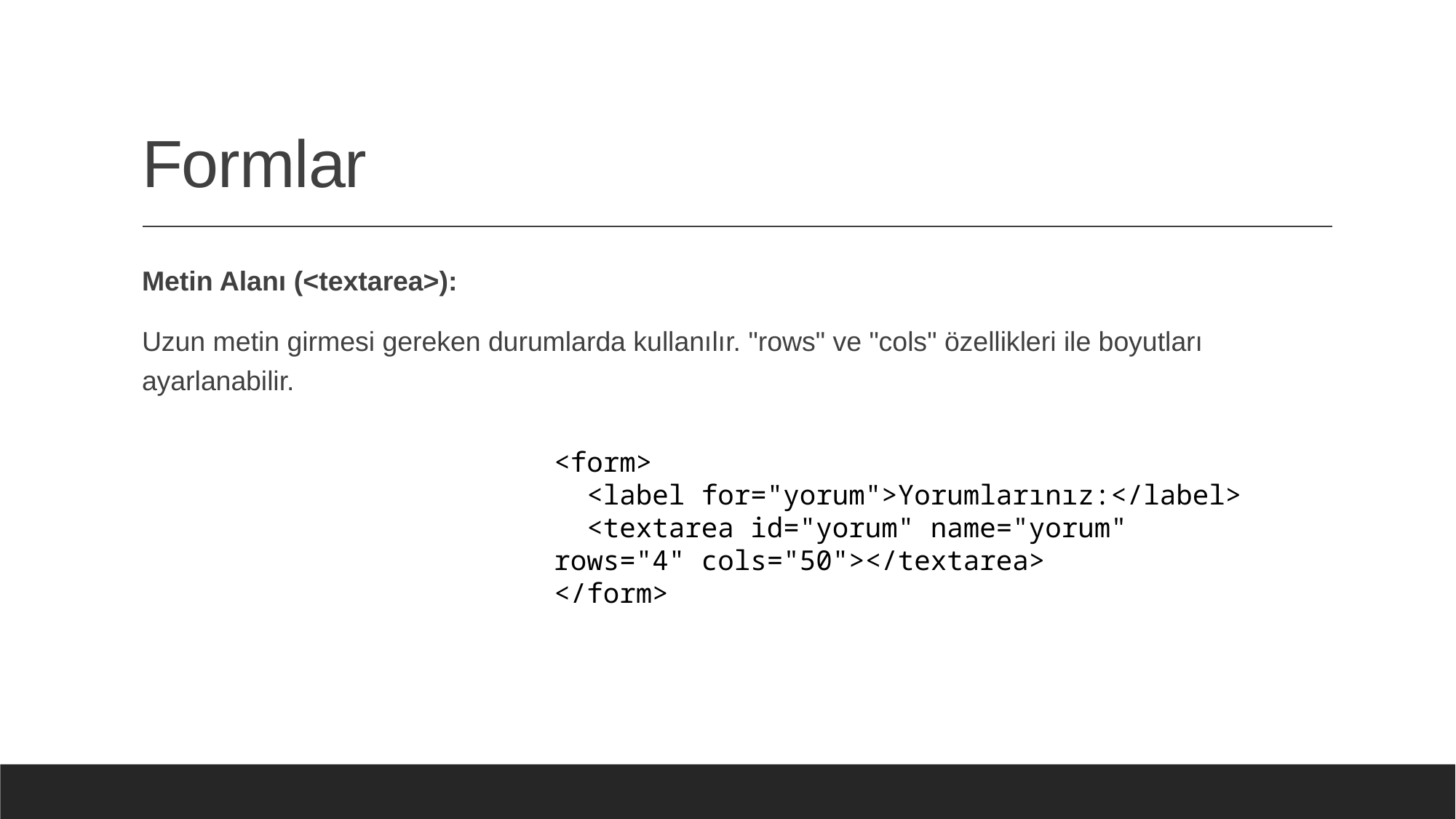

# Formlar
Metin Alanı (<textarea>):
Uzun metin girmesi gereken durumlarda kullanılır. "rows" ve "cols" özellikleri ile boyutları ayarlanabilir.
<form>
  <label for="yorum">Yorumlarınız:</label>
  <textarea id="yorum" name="yorum" rows="4" cols="50"></textarea>
</form>